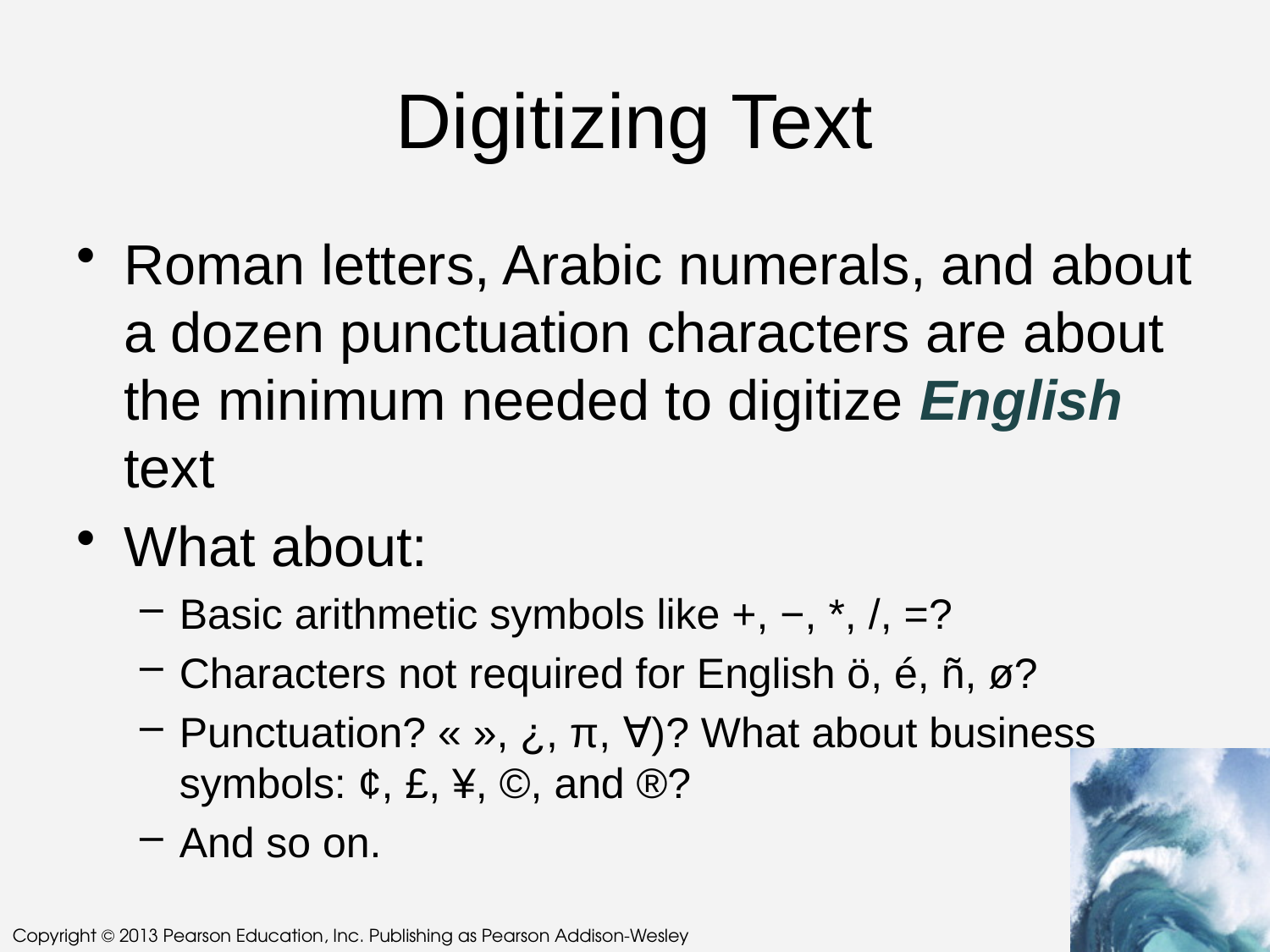

# Digitizing Text
Roman letters, Arabic numerals, and about a dozen punctuation characters are about the minimum needed to digitize English text
What about:
Basic arithmetic symbols like +, −, *, /, =?
Characters not required for English ö, é, ñ, ø?
Punctuation? « », ¿, π, ∀)? What about business symbols: ¢, £, ¥, ©, and ®?
And so on.